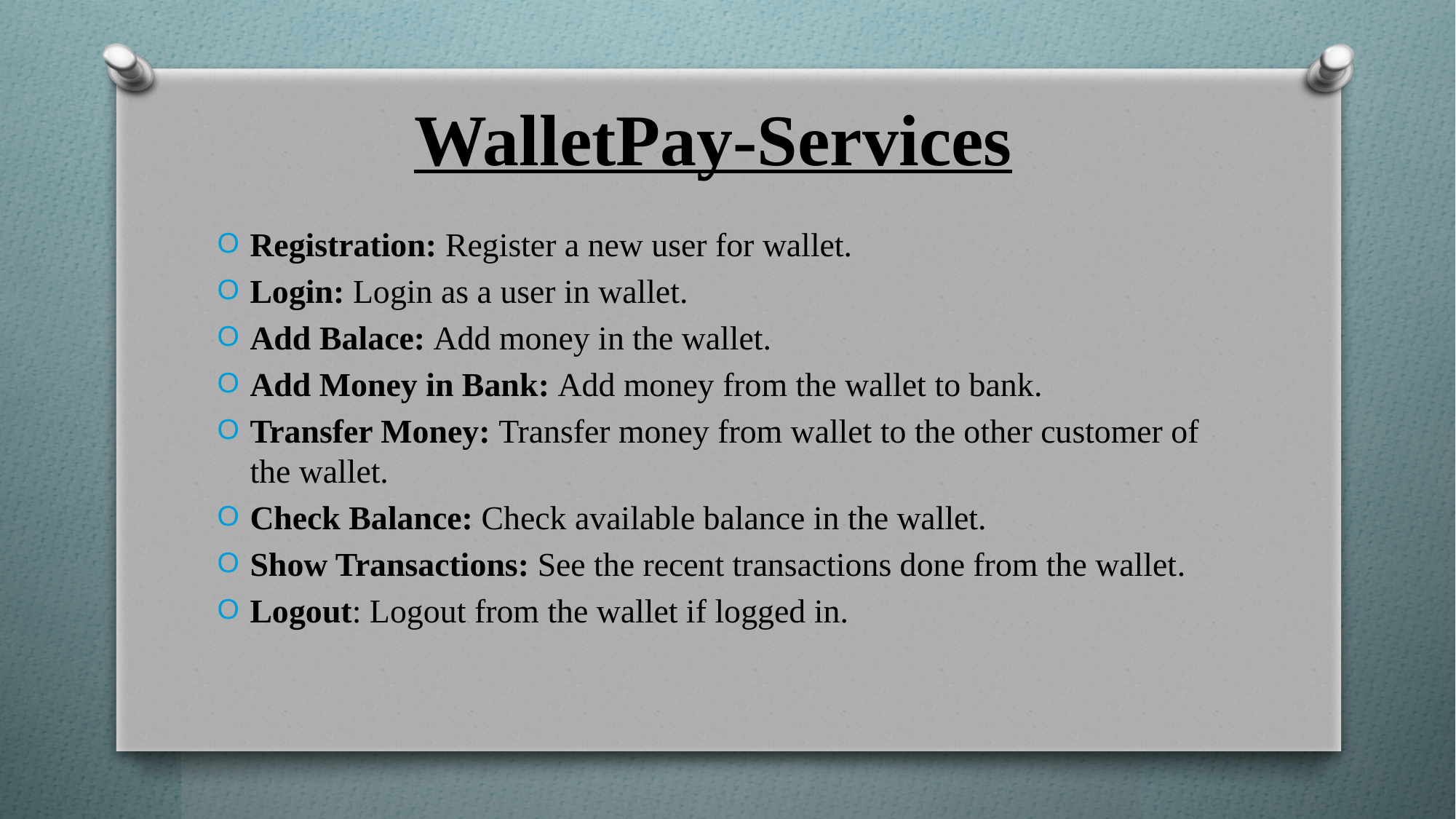

# WalletPay-Services
Registration: Register a new user for wallet.
Login: Login as a user in wallet.
Add Balace: Add money in the wallet.
Add Money in Bank: Add money from the wallet to bank.
Transfer Money: Transfer money from wallet to the other customer of the wallet.
Check Balance: Check available balance in the wallet.
Show Transactions: See the recent transactions done from the wallet.
Logout: Logout from the wallet if logged in.